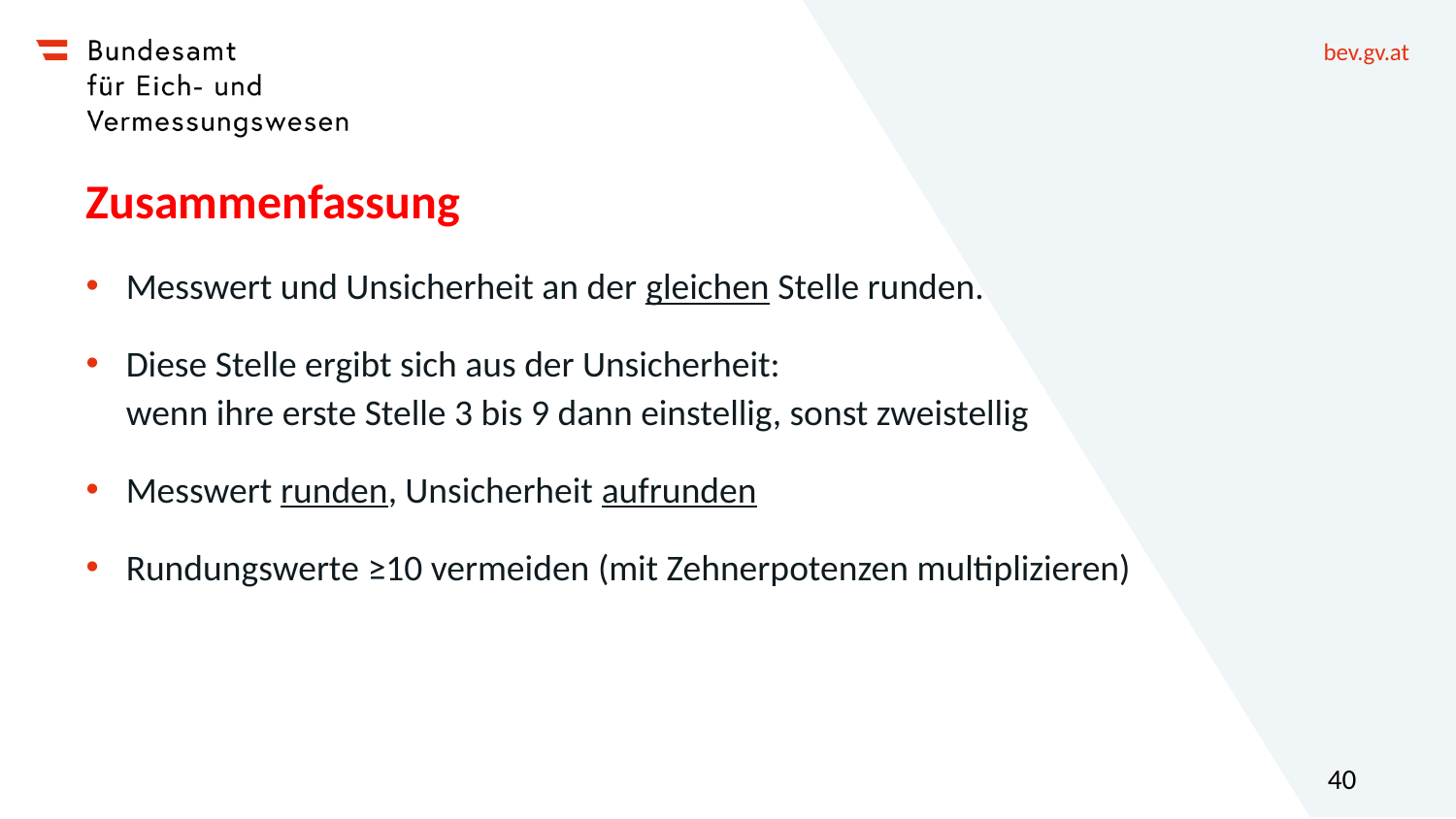

# Zusammenfassung
Messwert und Unsicherheit an der gleichen Stelle runden.
Diese Stelle ergibt sich aus der Unsicherheit:
wenn ihre erste Stelle 3 bis 9 dann einstellig, sonst zweistellig
Messwert runden, Unsicherheit aufrunden
Rundungswerte ≥10 vermeiden (mit Zehnerpotenzen multiplizieren)
40